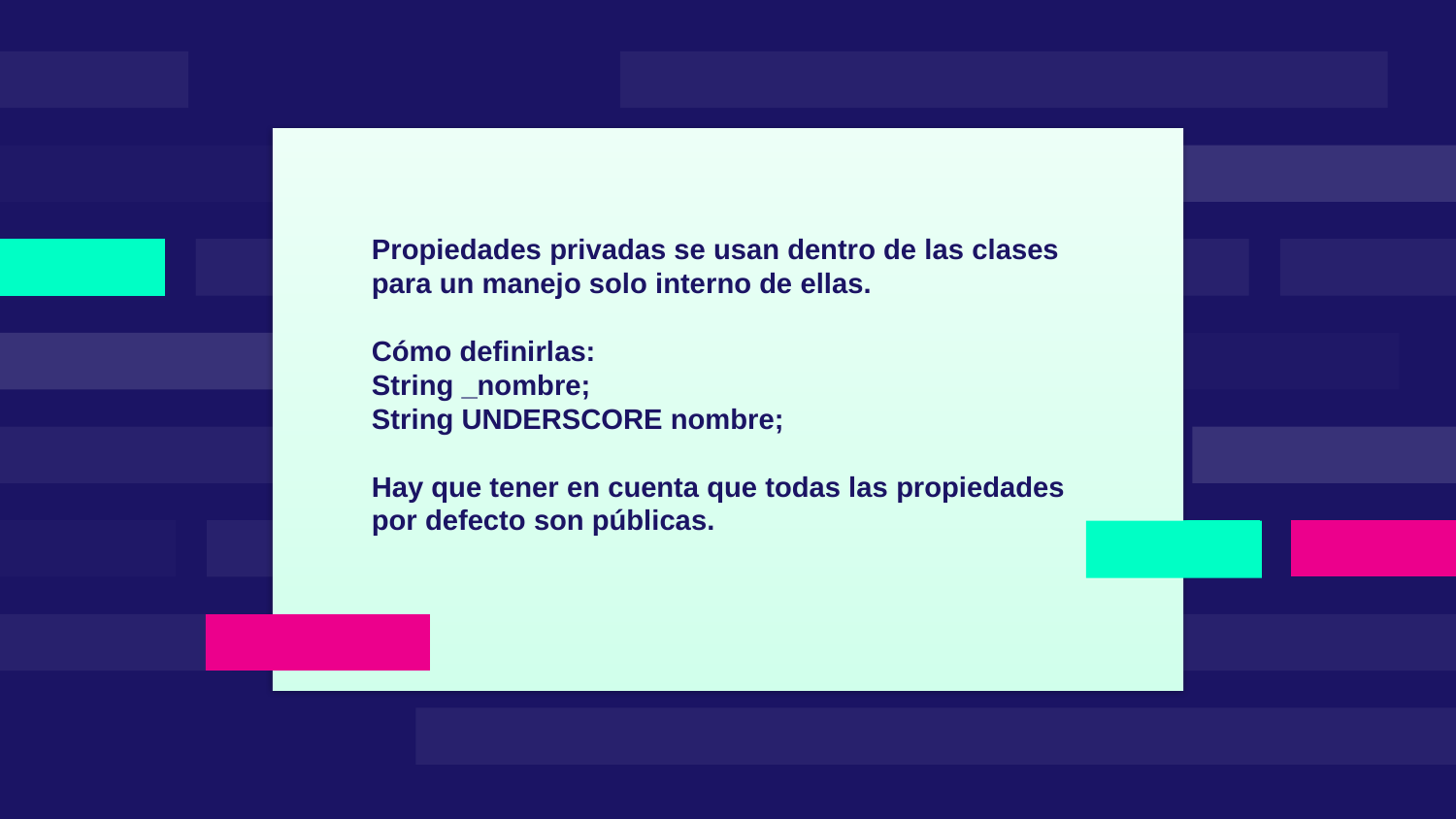

Propiedades privadas se usan dentro de las clases para un manejo solo interno de ellas.

Cómo definirlas:
String _nombre;
String UNDERSCORE nombre;

Hay que tener en cuenta que todas las propiedades por defecto son públicas.